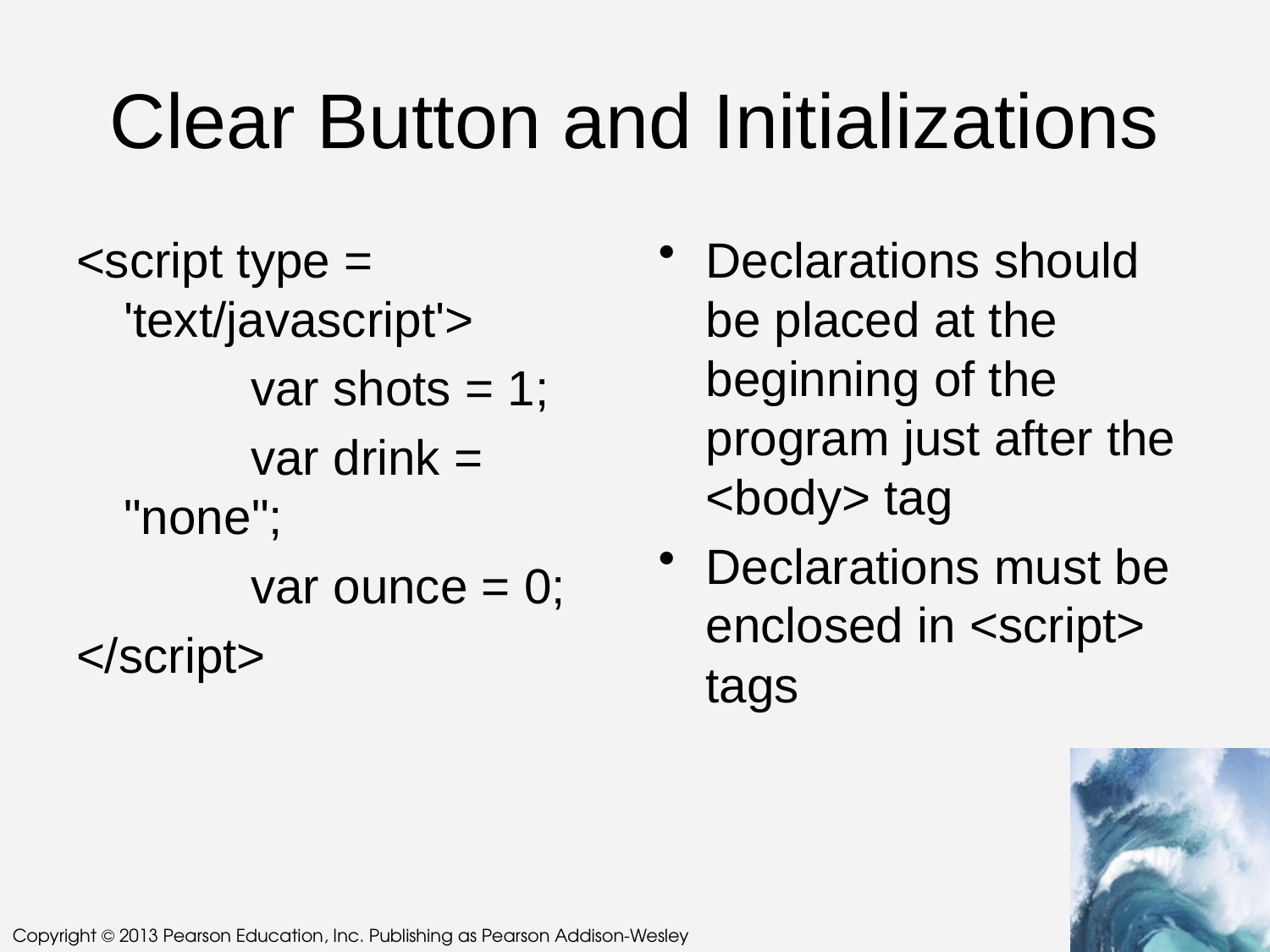

# Clear Button and Initializations
<script type = 'text/javascript'>
		var shots = 1;
		var drink = "none";
		var ounce = 0;
</script>
Declarations should be placed at the beginning of the program just after the <body> tag
Declarations must be enclosed in <script> tags